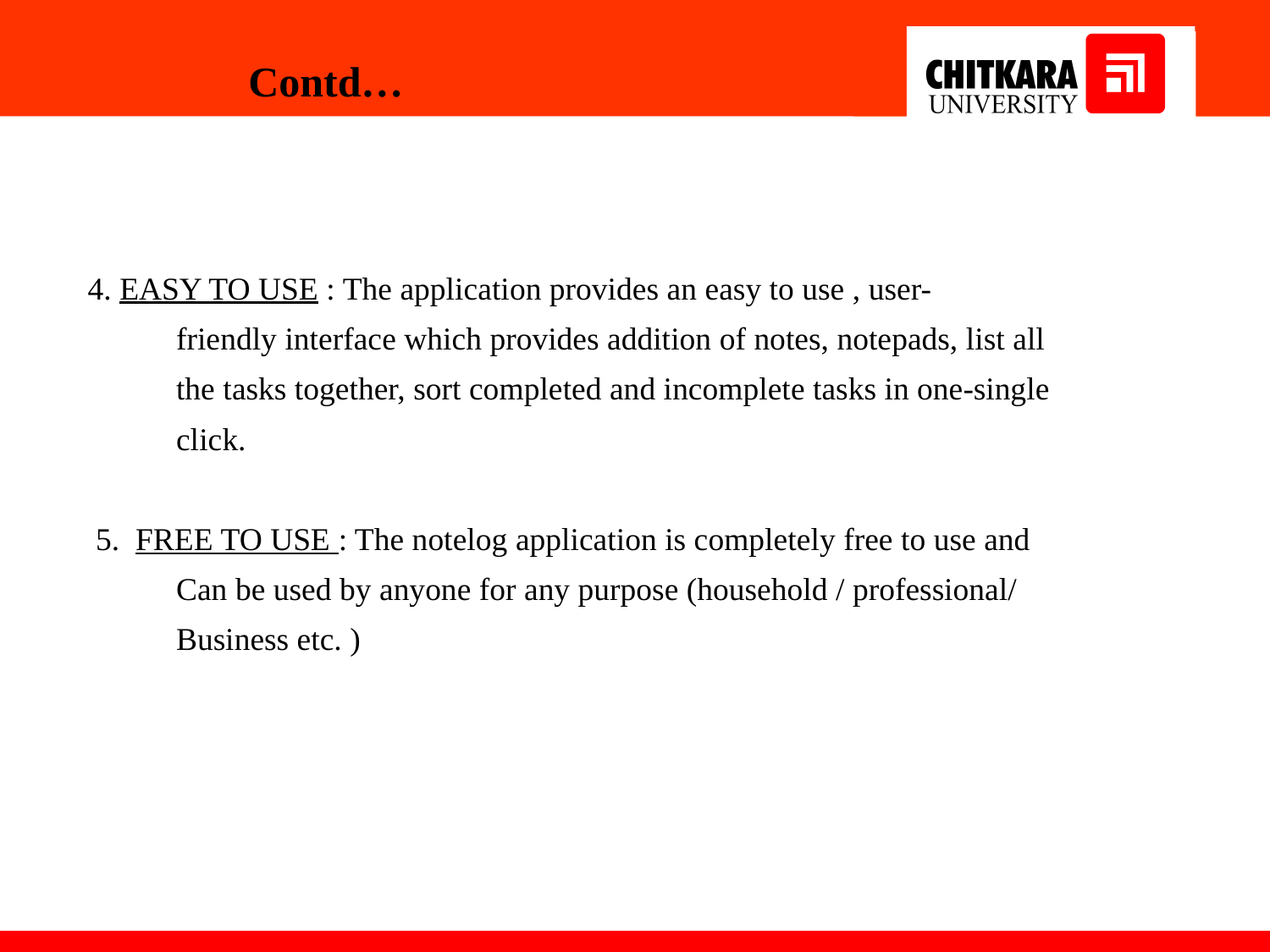

# Contd…
4. EASY TO USE : The application provides an easy to use , user-
           friendly interface which provides addition of notes, notepads, list all
           the tasks together, sort completed and incomplete tasks in one-single
           click.

 5.  FREE TO USE : The notelog application is completely free to use and
           Can be used by anyone for any purpose (household / professional/
           Business etc. )